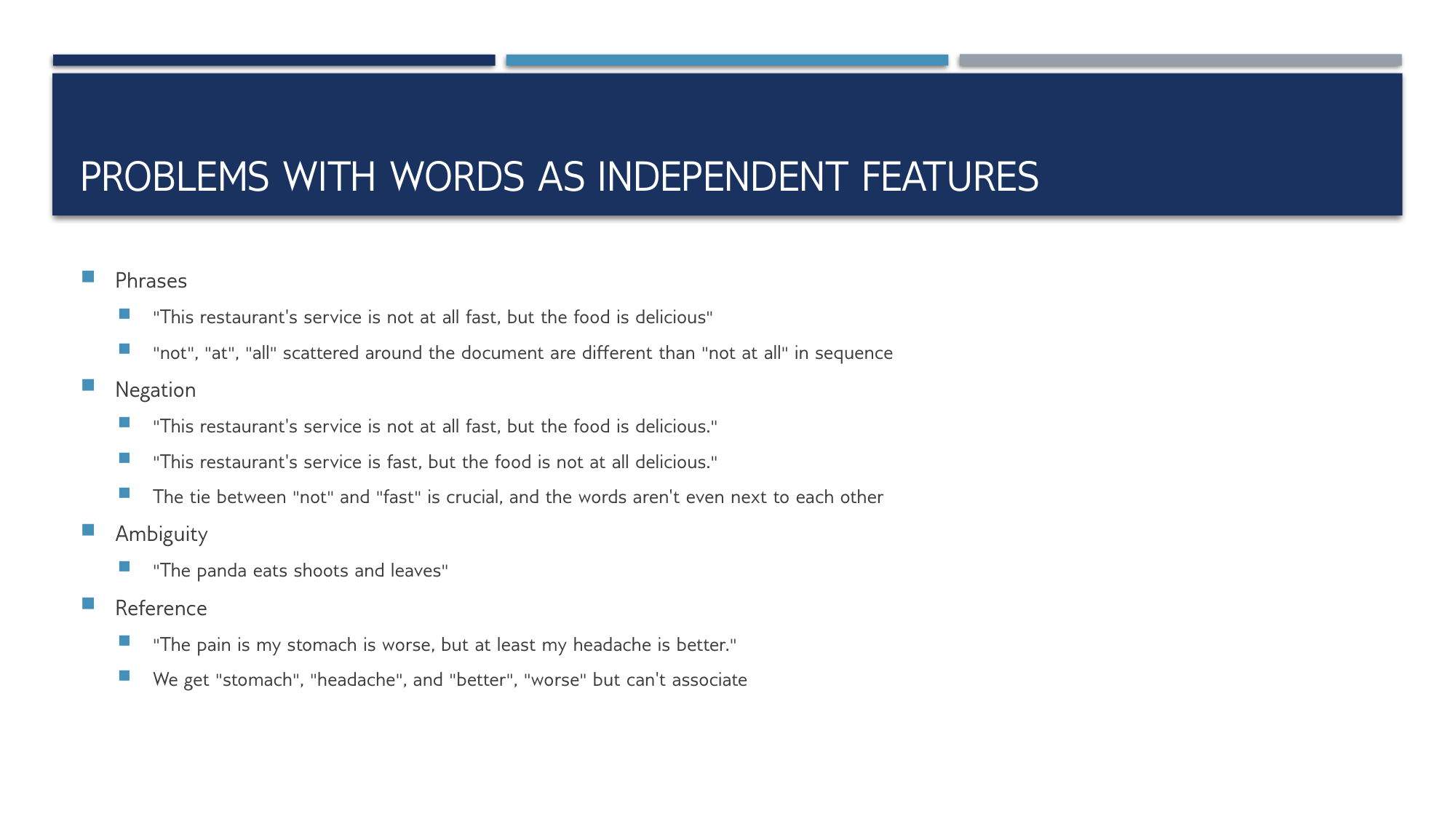

# Problems with words as independent features
Phrases
"This restaurant's service is not at all fast, but the food is delicious"
"not", "at", "all" scattered around the document are different than "not at all" in sequence
Negation
"This restaurant's service is not at all fast, but the food is delicious."
"This restaurant's service is fast, but the food is not at all delicious."
The tie between "not" and "fast" is crucial, and the words aren't even next to each other
Ambiguity
"The panda eats shoots and leaves"
Reference
"The pain is my stomach is worse, but at least my headache is better."
We get "stomach", "headache", and "better", "worse" but can't associate